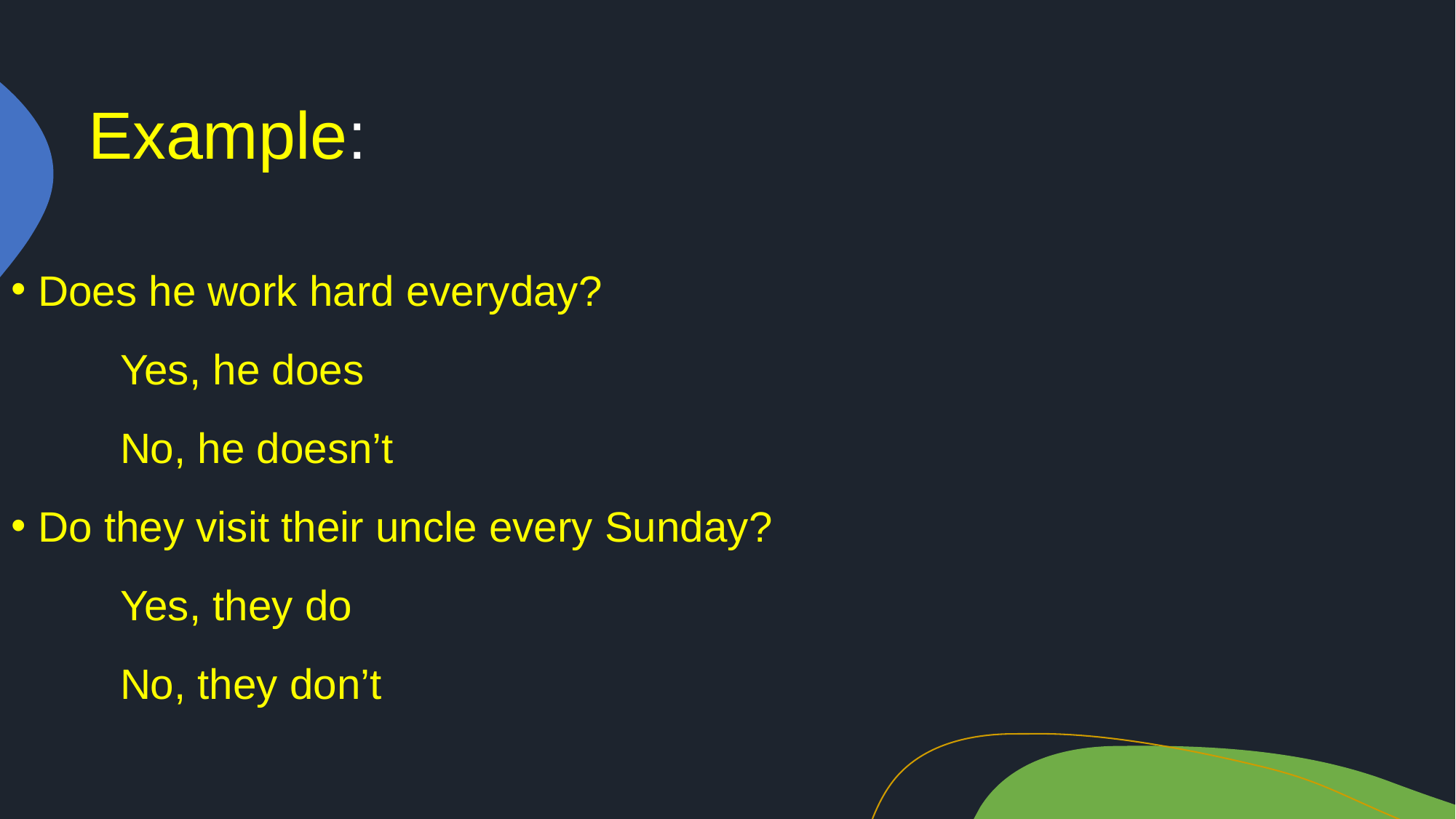

# Example:
Does he work hard everyday?
	Yes, he does
	No, he doesn’t
Do they visit their uncle every Sunday?
	Yes, they do
	No, they don’t